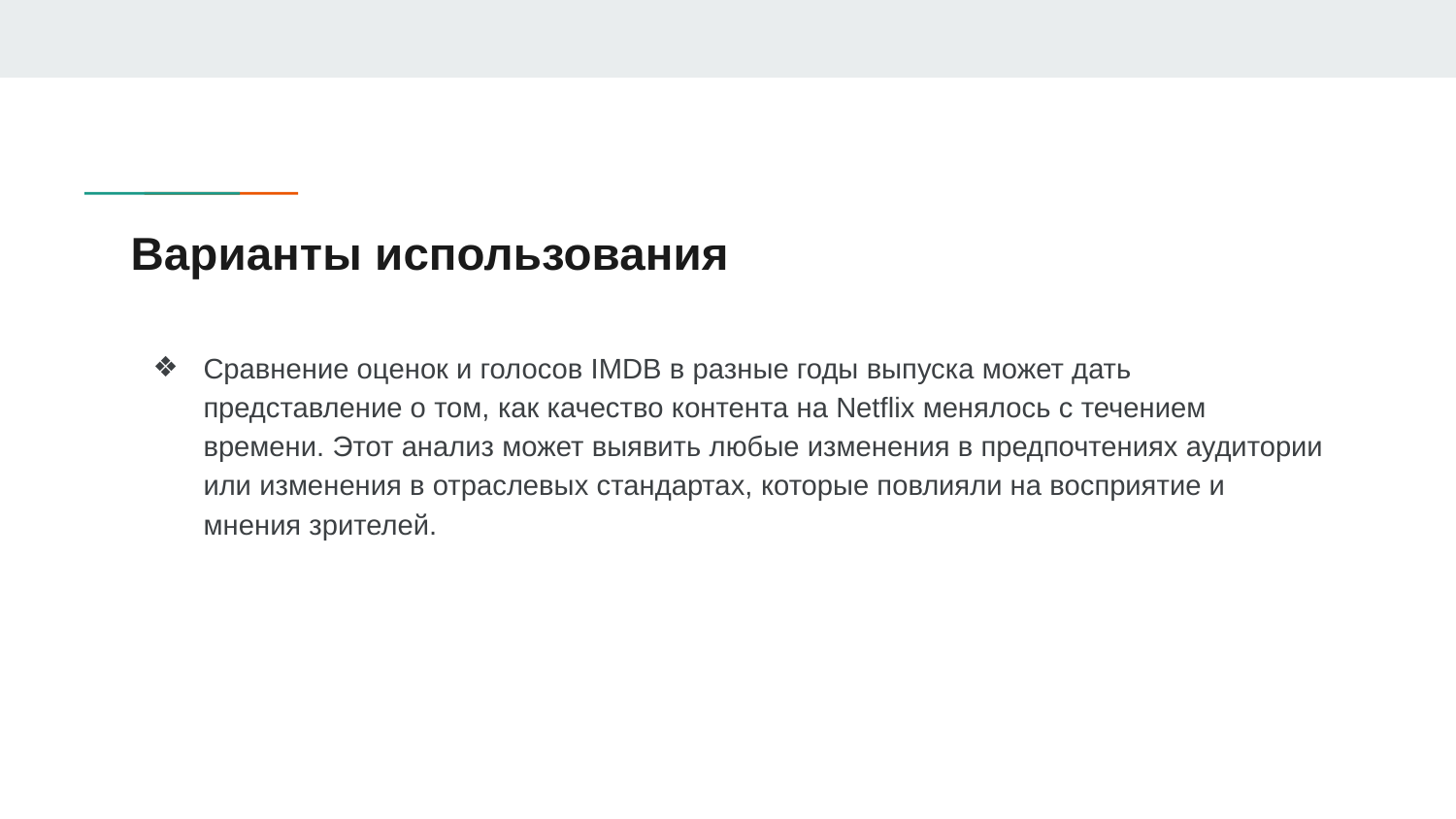

# Варианты использования
Сравнение оценок и голосов IMDB в разные годы выпуска может дать представление о том, как качество контента на Netflix менялось с течением времени. Этот анализ может выявить любые изменения в предпочтениях аудитории или изменения в отраслевых стандартах, которые повлияли на восприятие и мнения зрителей.